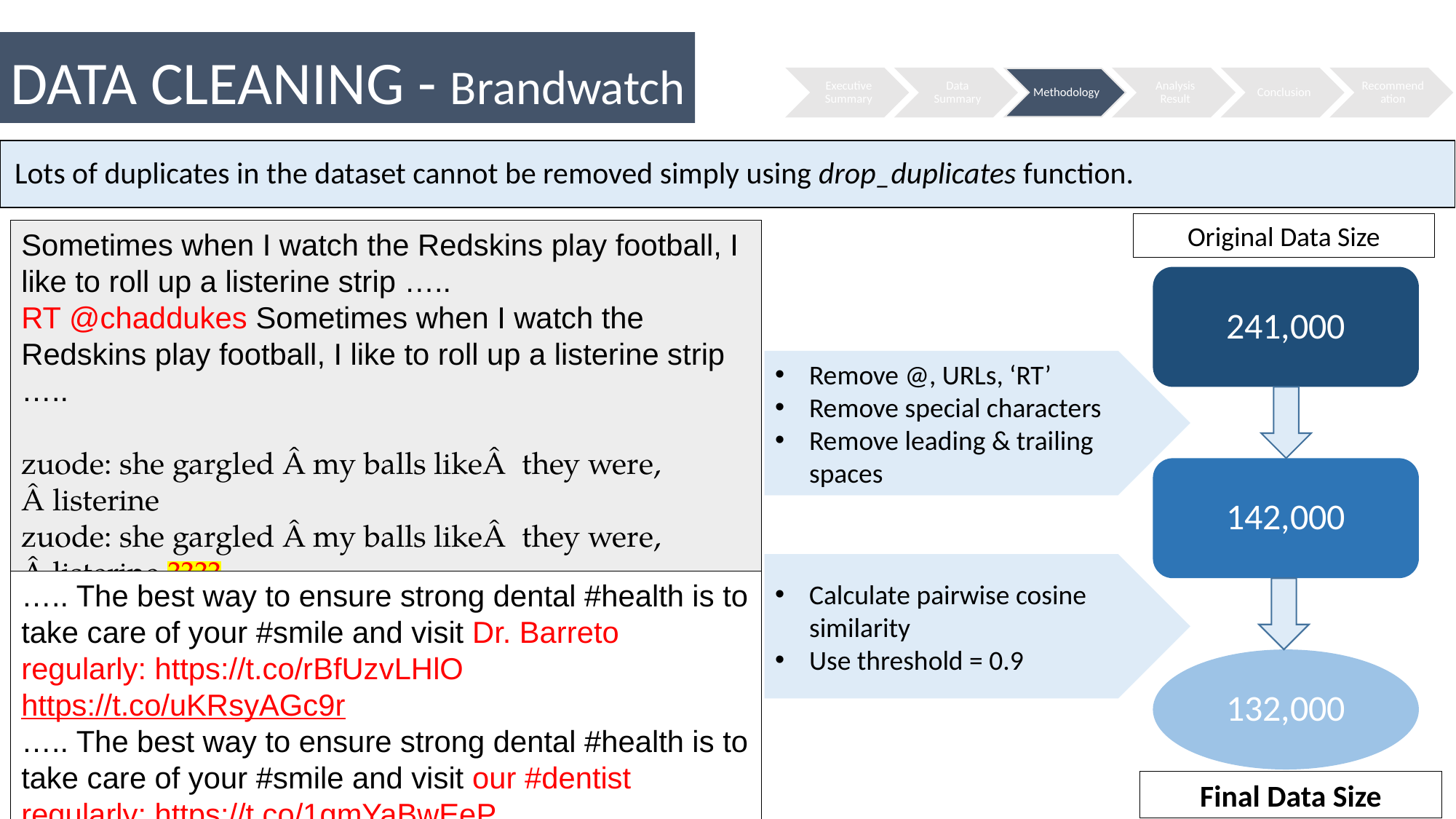

Executive Summary
Data Summary
Methodology
Analysis Result
Conclusion
Recommendation
DATA CLEANING - Brandwatch
Lots of duplicates in the dataset cannot be removed simply using drop_duplicates function.
Original Data Size
Sometimes when I watch the Redskins play football, I like to roll up a listerine strip …..
RT @chaddukes Sometimes when I watch the Redskins play football, I like to roll up a listerine strip …..

zuode: she gargled Â my balls likeÂ  they were, Â listerine
zuode: she gargled Â my balls likeÂ  they were, Â listerine ????

241,000
Remove @, URLs, ‘RT’
Remove special characters
Remove leading & trailing spaces

142,000
Calculate pairwise cosine similarity
Use threshold = 0.9
….. The best way to ensure strong dental #health is to take care of your #smile and visit Dr. Barreto regularly: https://t.co/rBfUzvLHlO https://t.co/uKRsyAGc9r
….. The best way to ensure strong dental #health is to take care of your #smile and visit our #dentist regularly: https://t.co/1gmYaBwEeP https://t.co/5LVAMtmr1g

132,000
Final Data Size